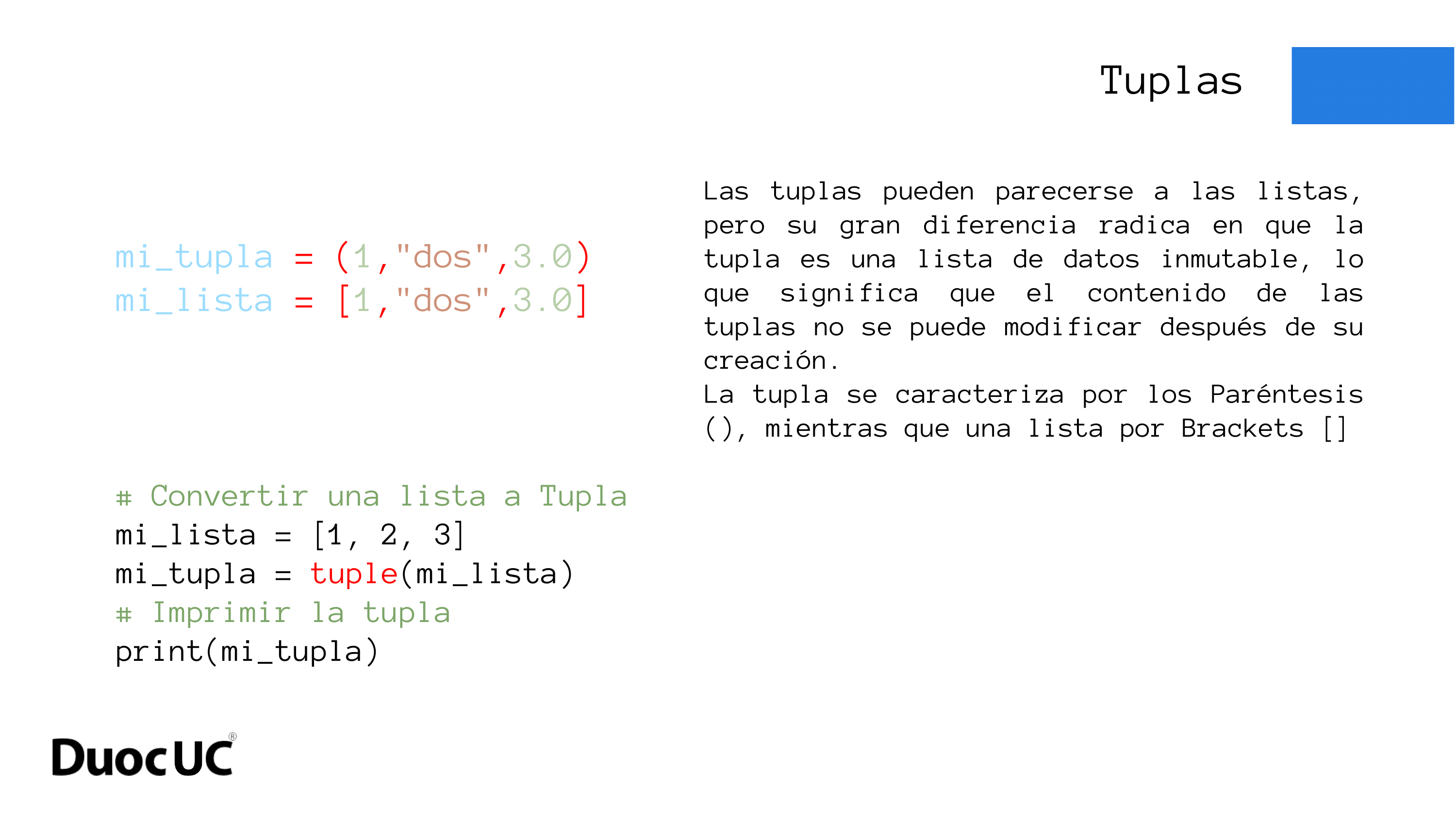

Tuplas
Las tuplas pueden parecerse a las listas, pero su gran diferencia radica en que la tupla es una lista de datos inmutable, lo que significa que el contenido de las tuplas no se puede modificar después de su creación.
La tupla se caracteriza por los Paréntesis (), mientras que una lista por Brackets []

mi_tupla = (1,"dos",3.0)
mi_lista = [1,"dos",3.0]
# Convertir una lista a Tupla
mi_lista = [1, 2, 3]
mi_tupla = tuple(mi_lista)
# Imprimir la tupla
print(mi_tupla)